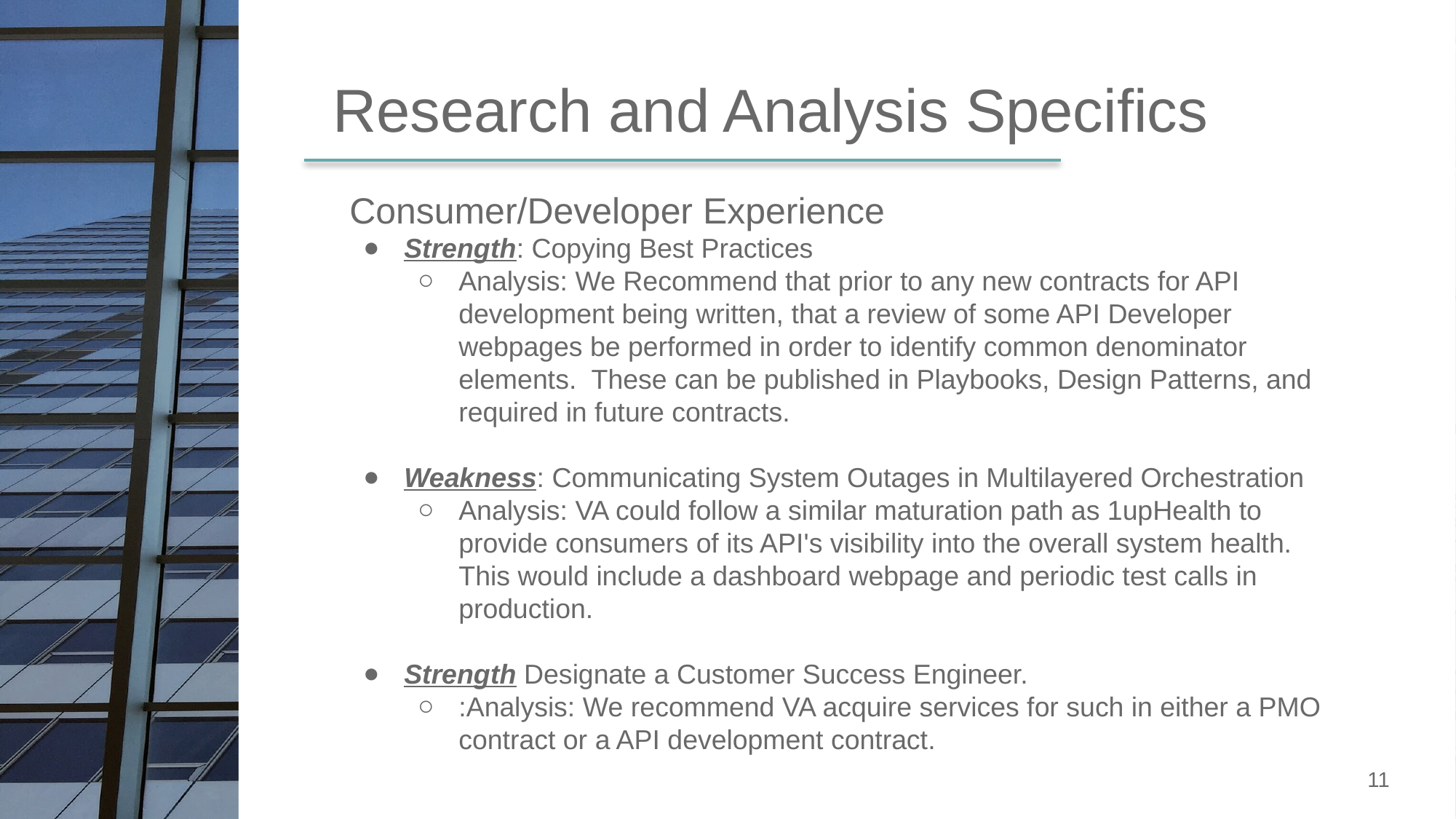

Research and Analysis Specifics

Consumer/Developer Experience
Strength: Copying Best Practices
Analysis: We Recommend that prior to any new contracts for API development being written, that a review of some API Developer webpages be performed in order to identify common denominator elements.  These can be published in Playbooks, Design Patterns, and required in future contracts.

Weakness: Communicating System Outages in Multilayered Orchestration
Analysis: VA could follow a similar maturation path as 1upHealth to provide consumers of its API's visibility into the overall system health.  This would include a dashboard webpage and periodic test calls in production.

Strength Designate a Customer Success Engineer.
:Analysis: We recommend VA acquire services for such in either a PMO contract or a API development contract.
11